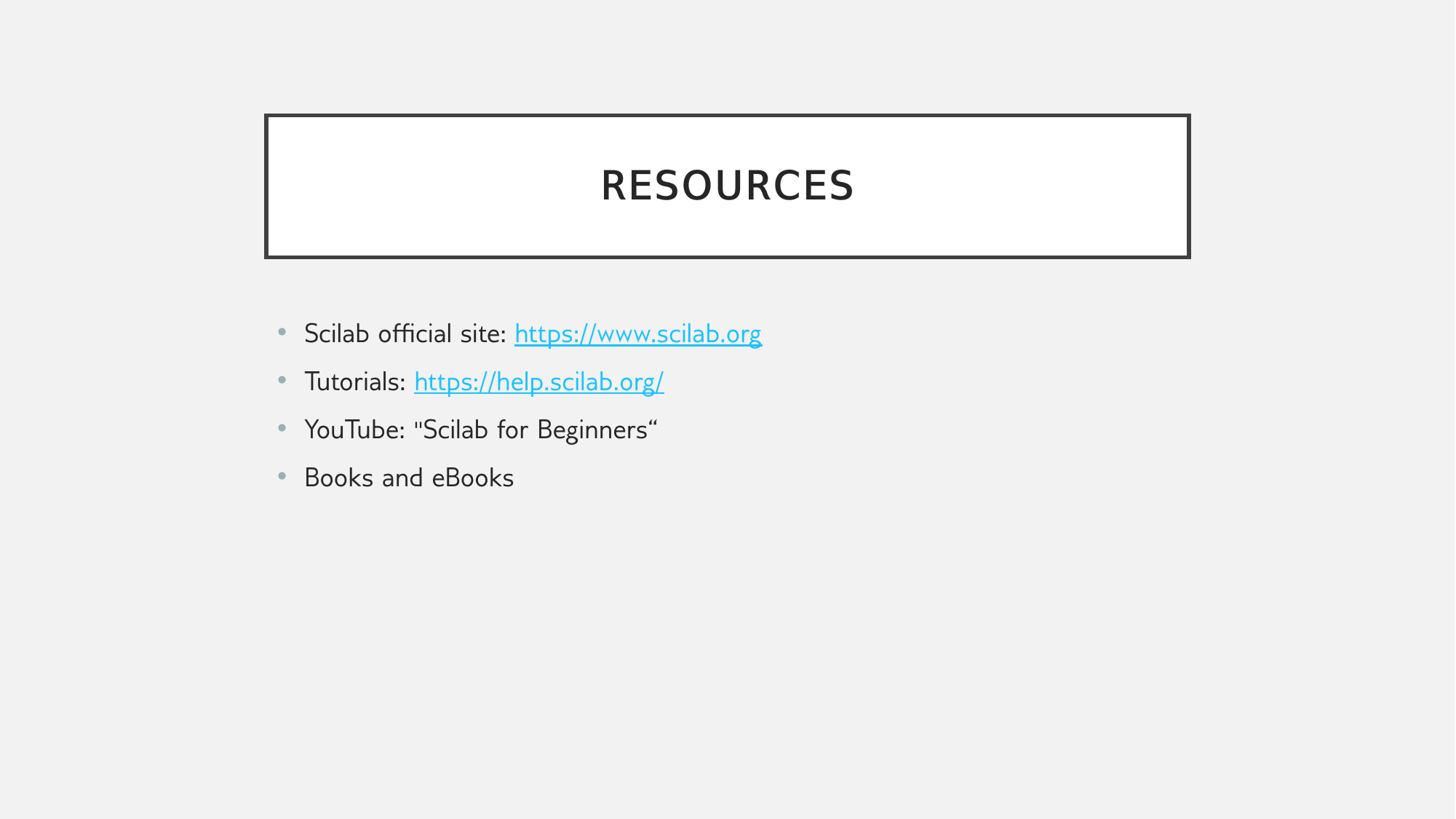

# Resources
Scilab official site: https://www.scilab.org
Tutorials: https://help.scilab.org/
YouTube: "Scilab for Beginners“
Books and eBooks